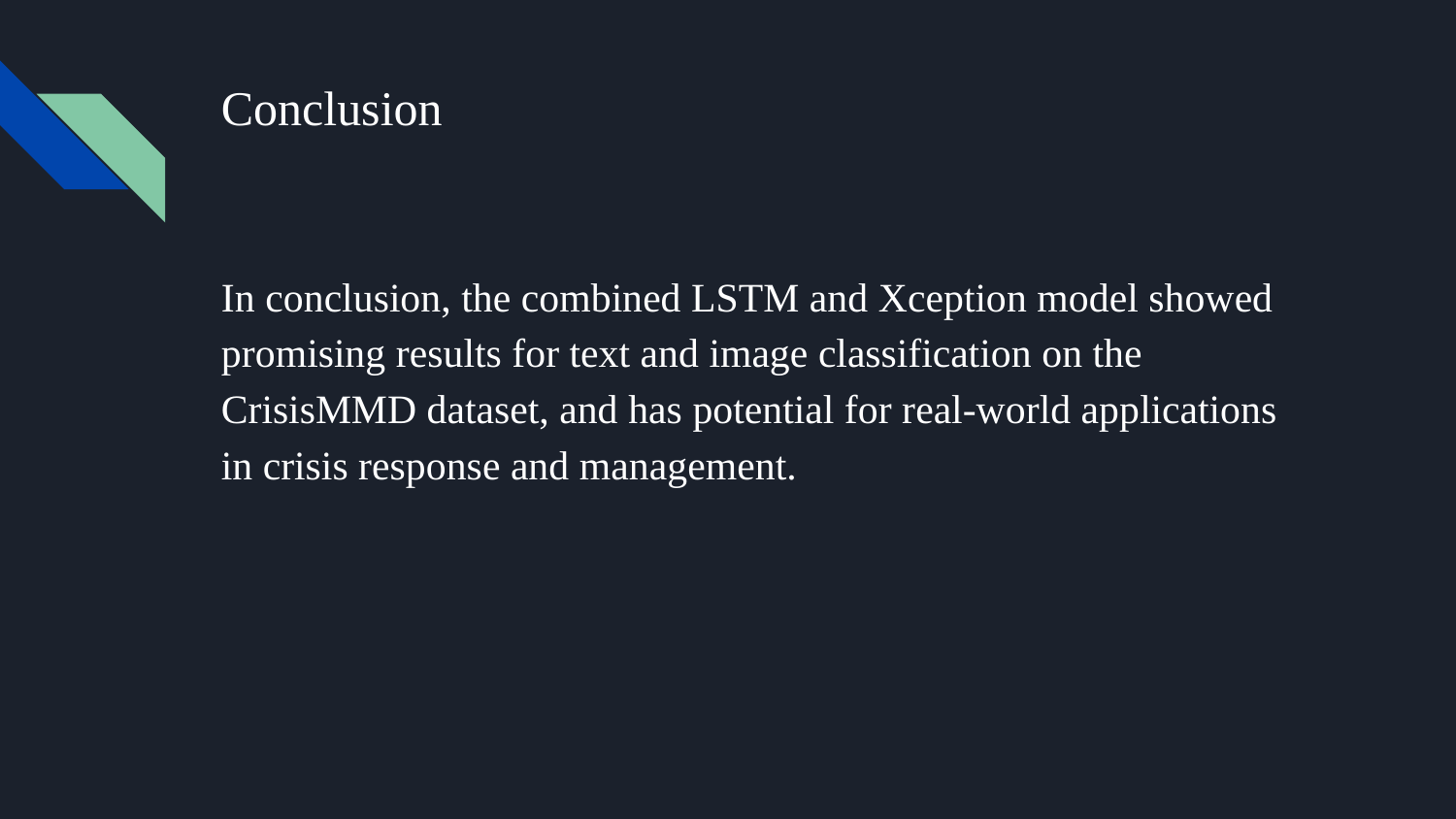

# Conclusion
In conclusion, the combined LSTM and Xception model showed promising results for text and image classification on the CrisisMMD dataset, and has potential for real-world applications in crisis response and management.